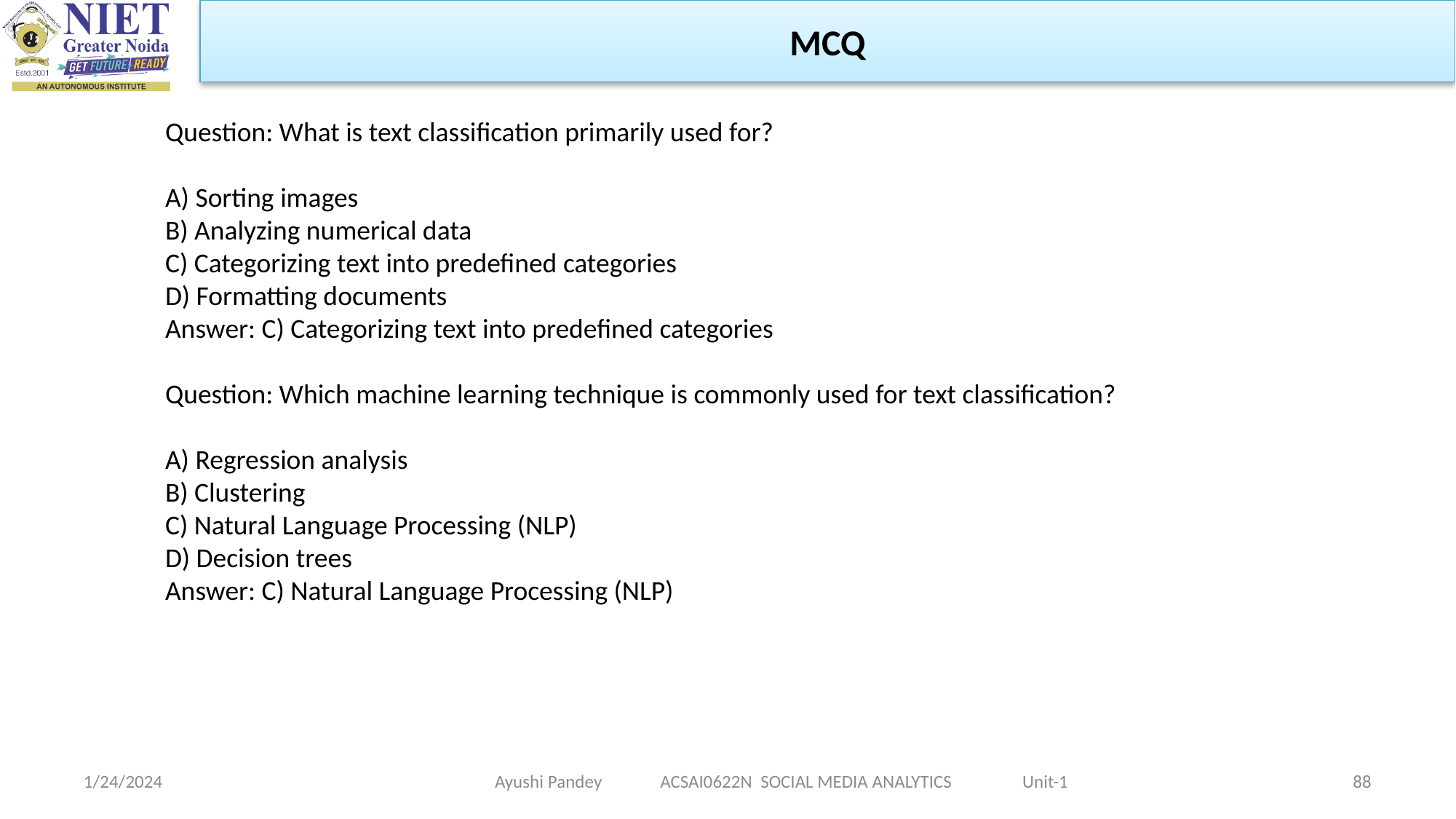

MCQ
Question: What is text classification primarily used for?

A) Sorting images
B) Analyzing numerical data
C) Categorizing text into predefined categories
D) Formatting documents
Answer: C) Categorizing text into predefined categories

Question: Which machine learning technique is commonly used for text classification?

A) Regression analysis
B) Clustering
C) Natural Language Processing (NLP)
D) Decision trees
Answer: C) Natural Language Processing (NLP)

Ayushi Pandey              ACSAI0622N  SOCIAL MEDIA ANALYTICS                 Unit-1
1/24/2024
88